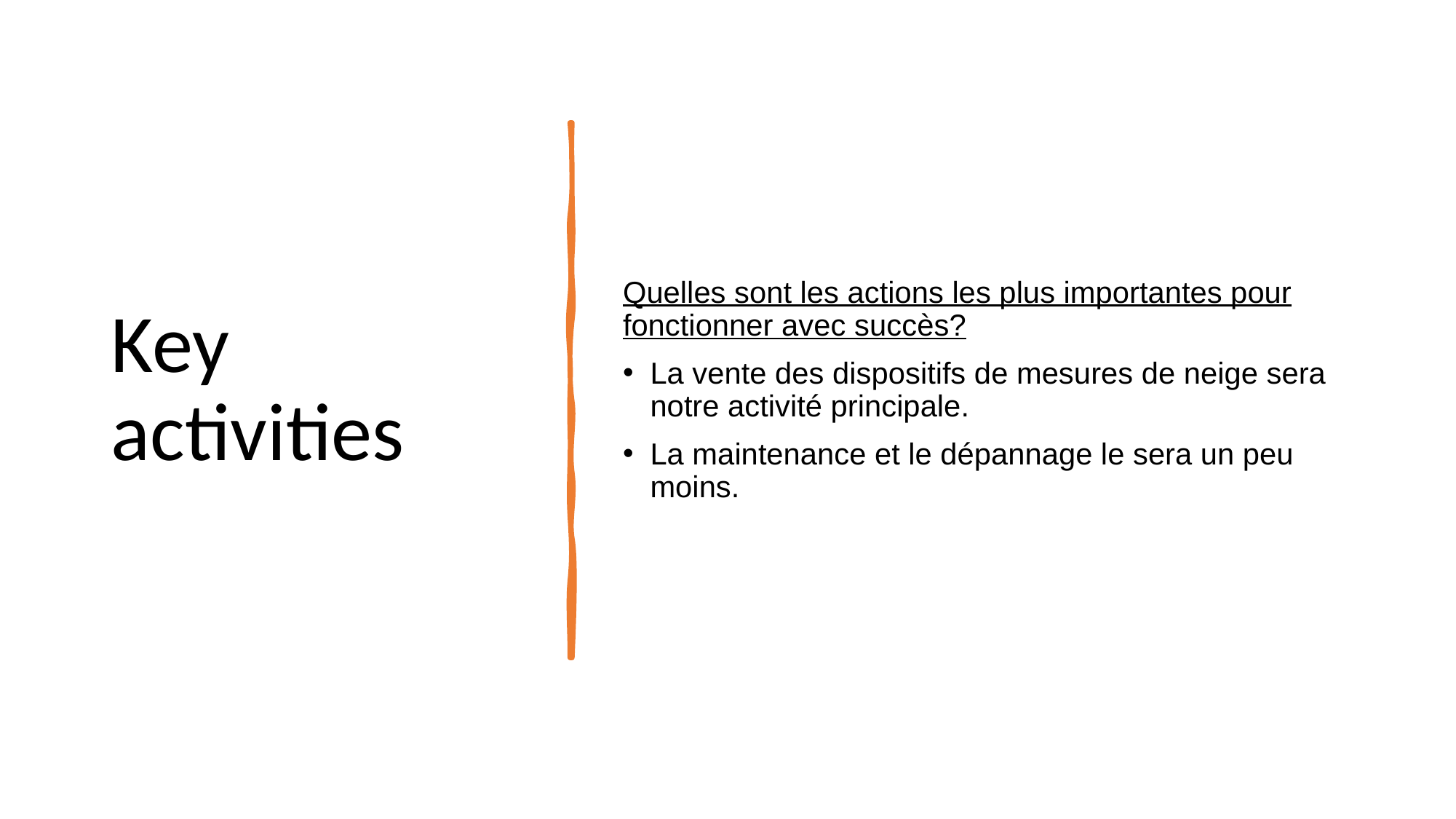

# Key activities
Quelles sont les actions les plus importantes pour fonctionner avec succès?
La vente des dispositifs de mesures de neige sera notre activité principale.
La maintenance et le dépannage le sera un peu moins.